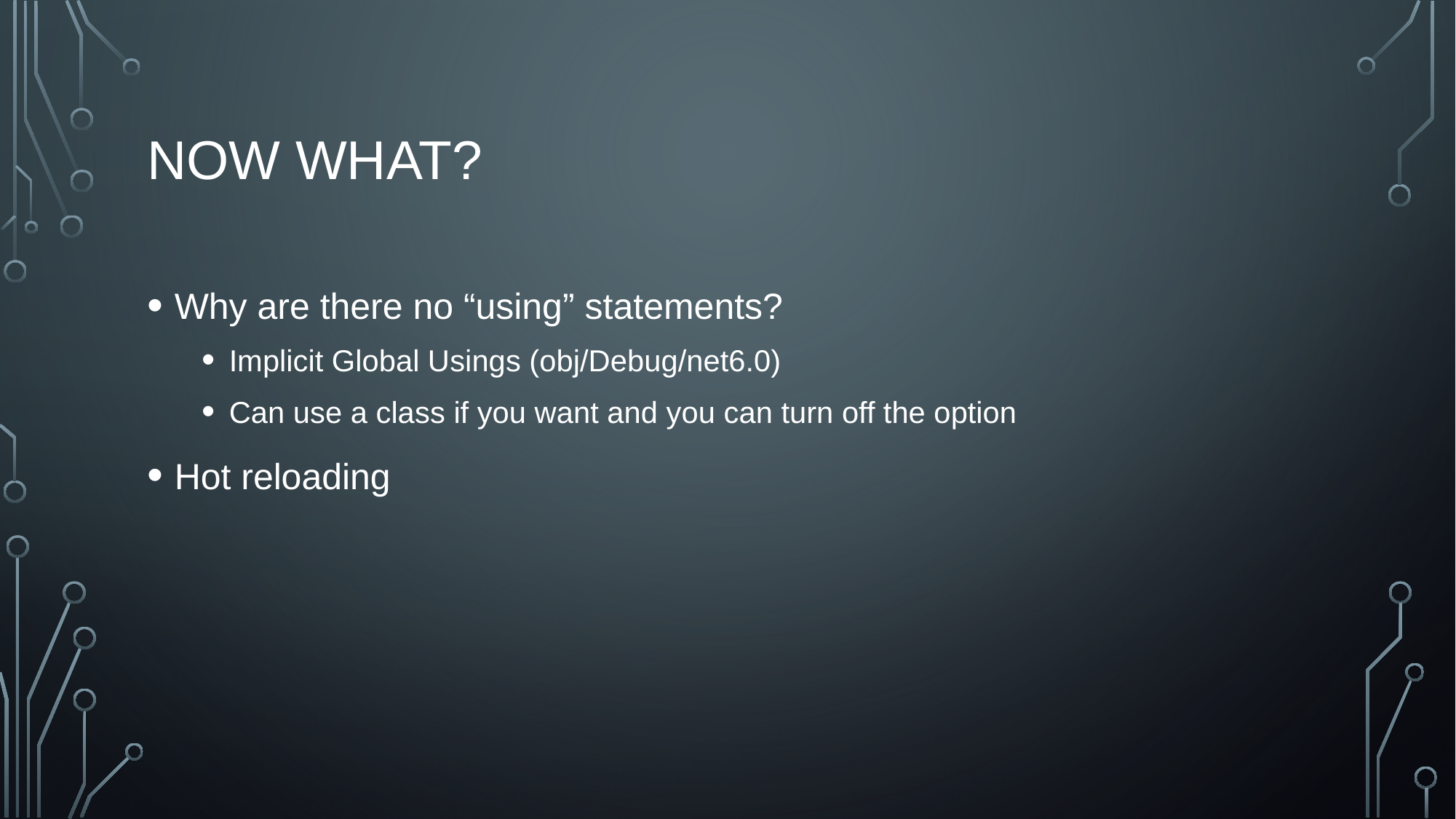

# Now what?
Why are there no “using” statements?
Implicit Global Usings (obj/Debug/net6.0)
Can use a class if you want and you can turn off the option
Hot reloading